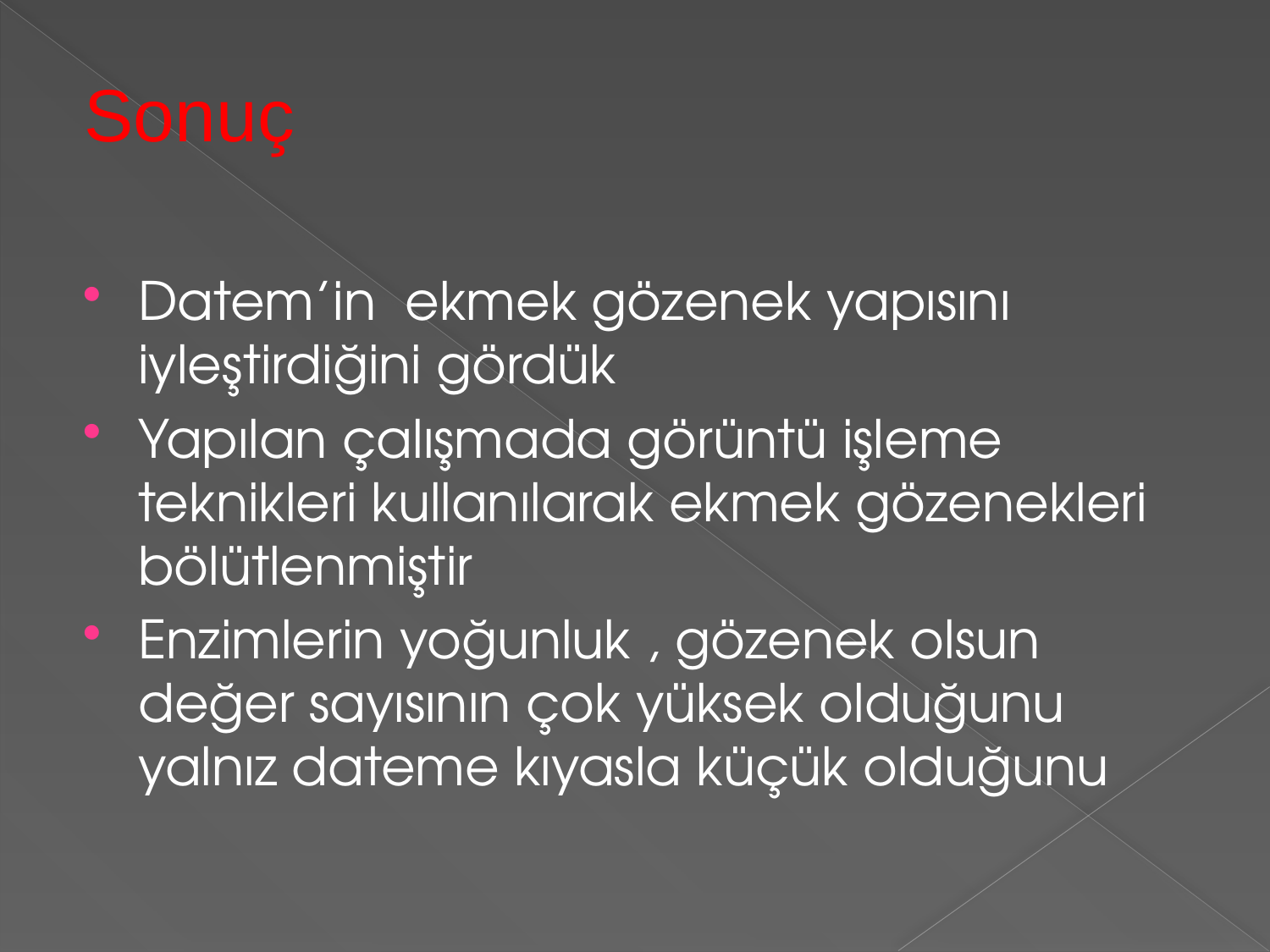

# Sonuç
Datem’in  ekmek gözenek yapısını iyleştirdiğini gördük
Yapılan çalışmada görüntü işleme teknikleri kullanılarak ekmek gözenekleri bölütlenmiştir
Enzimlerin yoğunluk , gözenek olsun değer sayısının çok yüksek olduğunu yalnız dateme kıyasla küçük olduğunu